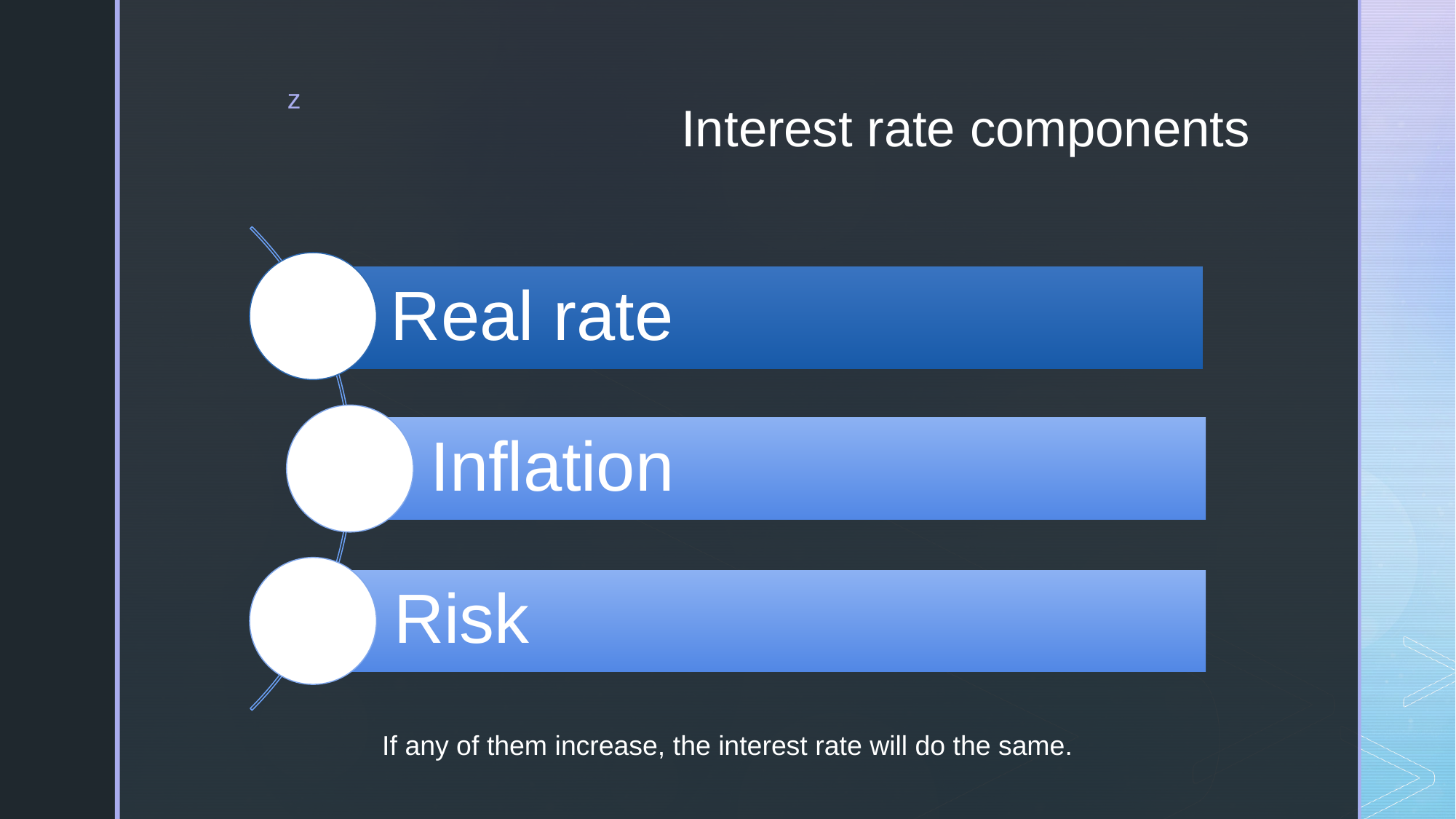

# Interest rate components
Real rate
Inflation
Risk
If any of them increase, the interest rate will do the same.